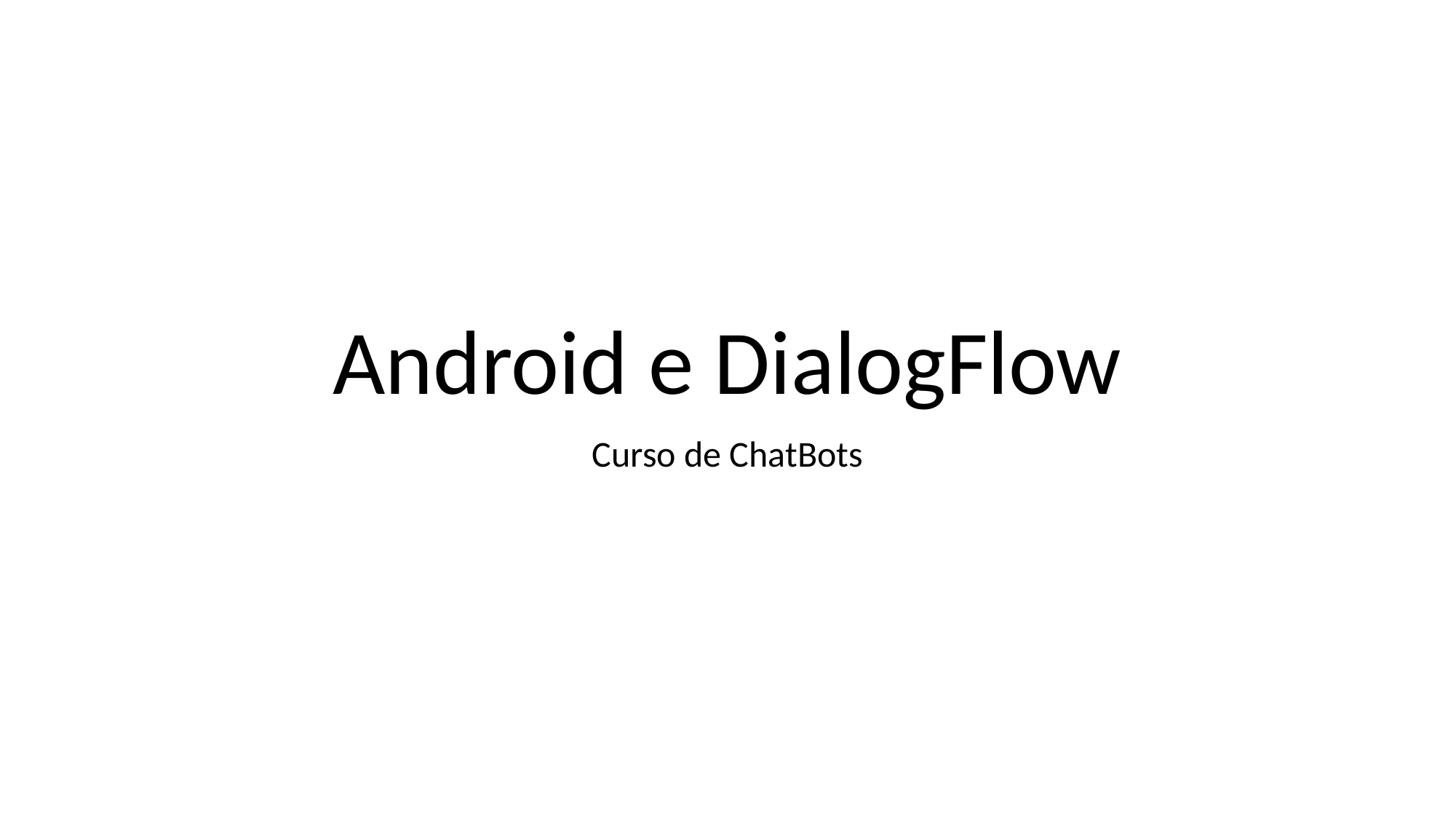

# Android e DialogFlow
Curso de ChatBots